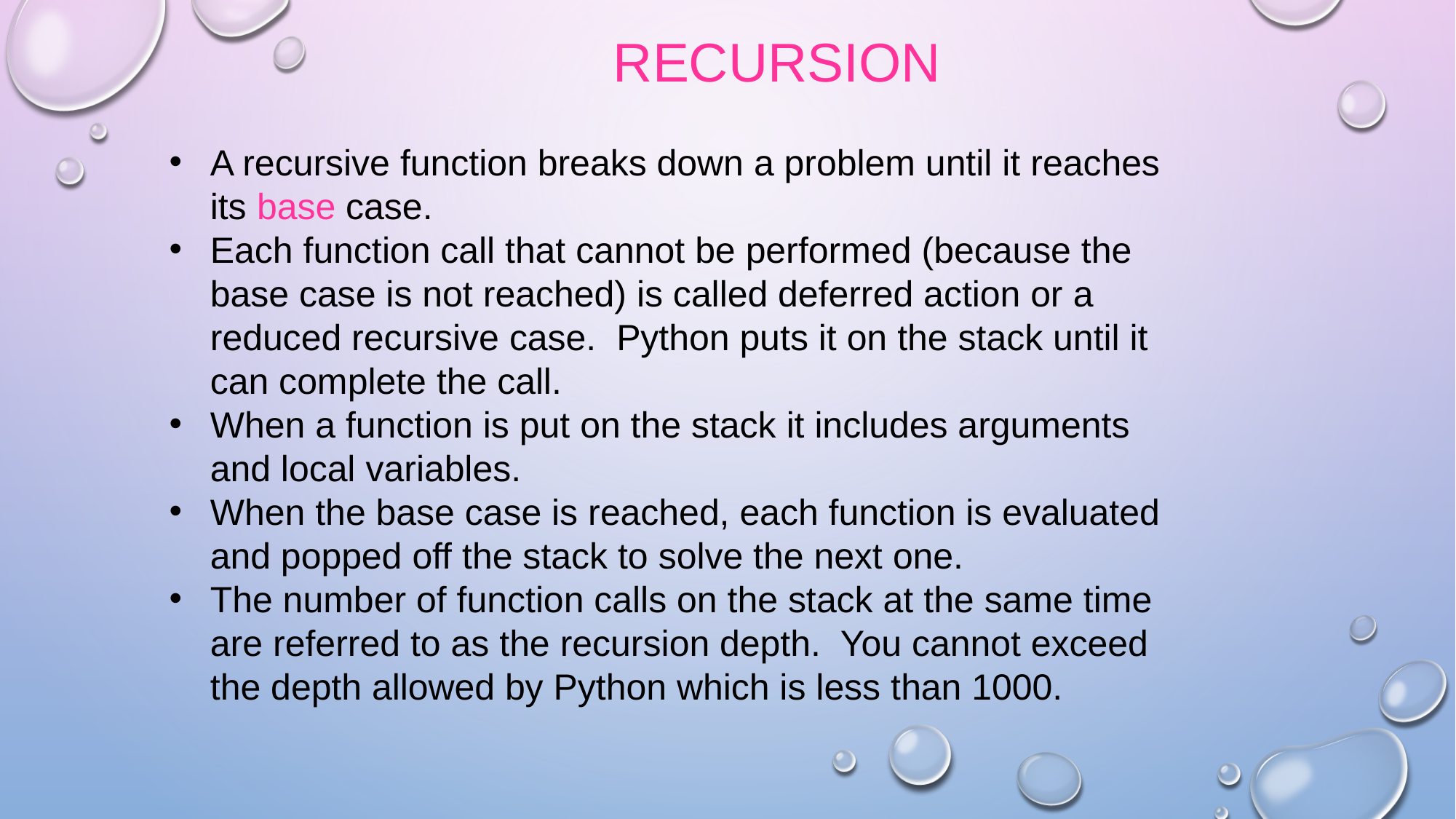

# Recursion
A recursive function breaks down a problem until it reaches its base case.
Each function call that cannot be performed (because the base case is not reached) is called deferred action or a reduced recursive case.  Python puts it on the stack until it can complete the call.
When a function is put on the stack it includes arguments and local variables.
When the base case is reached, each function is evaluated and popped off the stack to solve the next one.
The number of function calls on the stack at the same time are referred to as the recursion depth.  You cannot exceed the depth allowed by Python which is less than 1000.